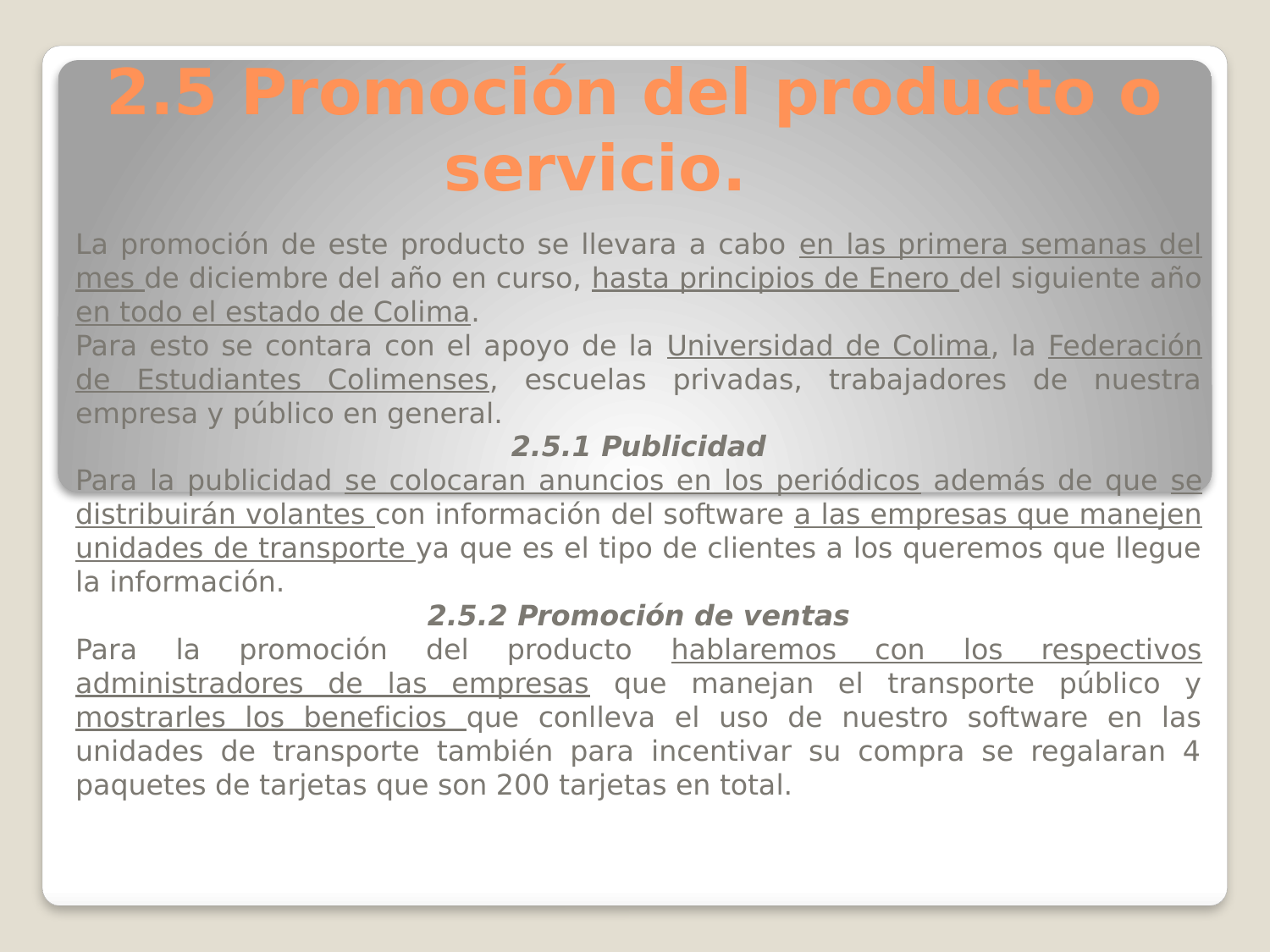

# 2.5 Promoción del producto o servicio.
La promoción de este producto se llevara a cabo en las primera semanas del mes de diciembre del año en curso, hasta principios de Enero del siguiente año en todo el estado de Colima.
Para esto se contara con el apoyo de la Universidad de Colima, la Federación de Estudiantes Colimenses, escuelas privadas, trabajadores de nuestra empresa y público en general.
2.5.1 Publicidad
Para la publicidad se colocaran anuncios en los periódicos además de que se distribuirán volantes con información del software a las empresas que manejen unidades de transporte ya que es el tipo de clientes a los queremos que llegue la información.
2.5.2 Promoción de ventas
Para la promoción del producto hablaremos con los respectivos administradores de las empresas que manejan el transporte público y mostrarles los beneficios que conlleva el uso de nuestro software en las unidades de transporte también para incentivar su compra se regalaran 4 paquetes de tarjetas que son 200 tarjetas en total.